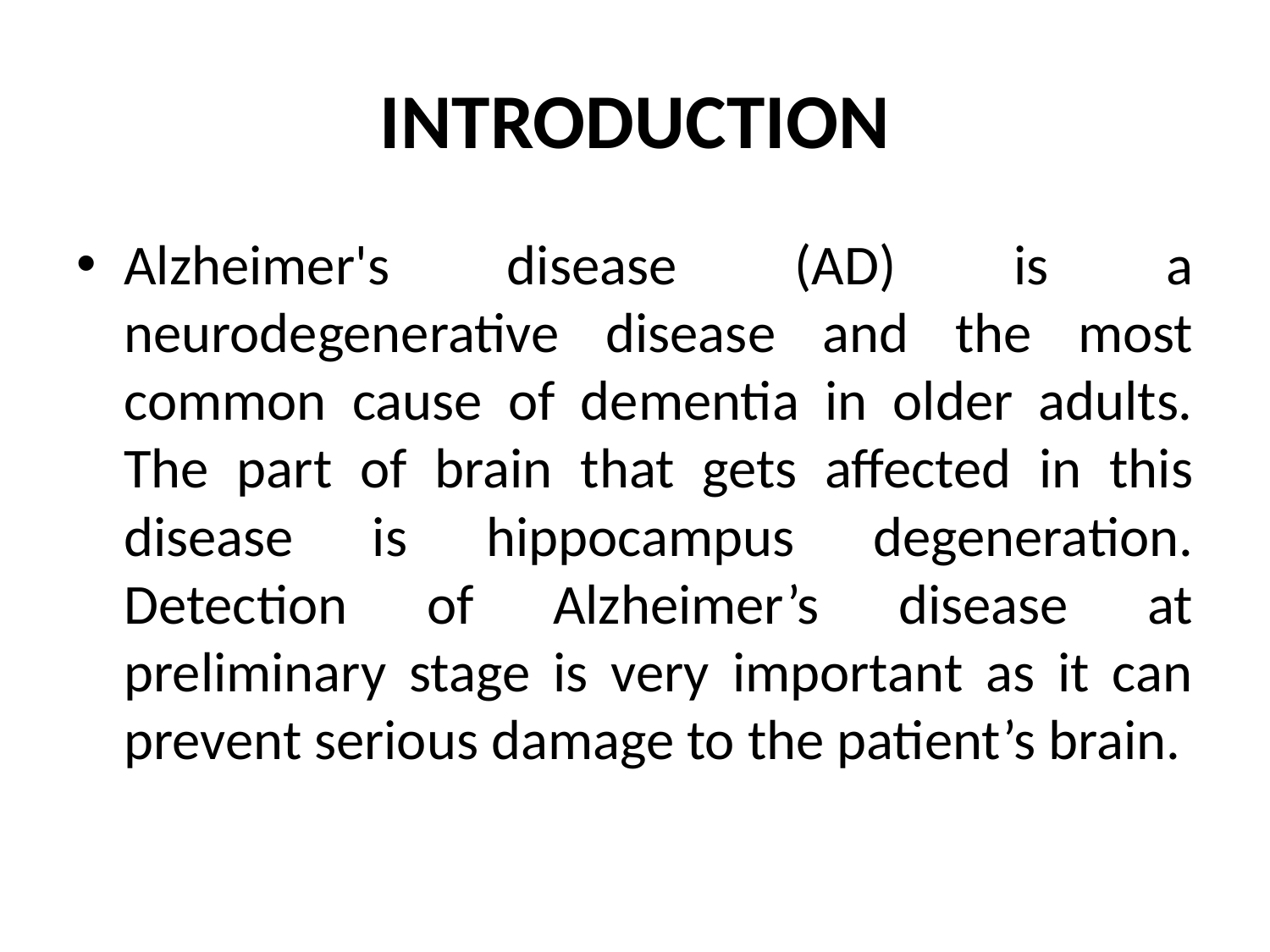

# INTRODUCTION
Alzheimer's disease (AD) is a neurodegenerative disease and the most common cause of dementia in older adults. The part of brain that gets affected in this disease is hippocampus degeneration. Detection of Alzheimer’s disease at preliminary stage is very important as it can prevent serious damage to the patient’s brain.